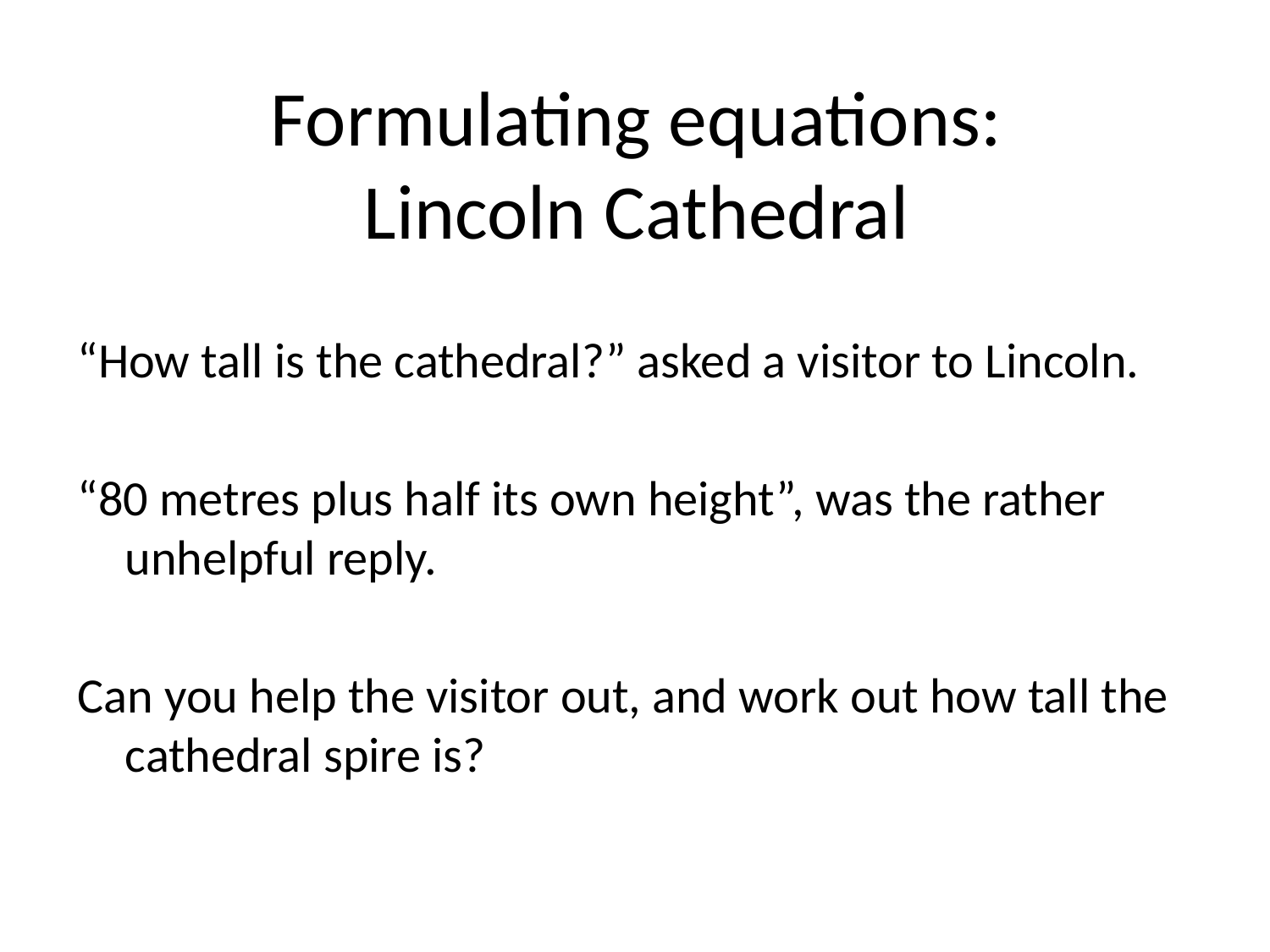

Formulating equations:
Lincoln Cathedral
“How tall is the cathedral?” asked a visitor to Lincoln.

“80 metres plus half its own height”, was the rather unhelpful reply.

Can you help the visitor out, and work out how tall the cathedral spire is?